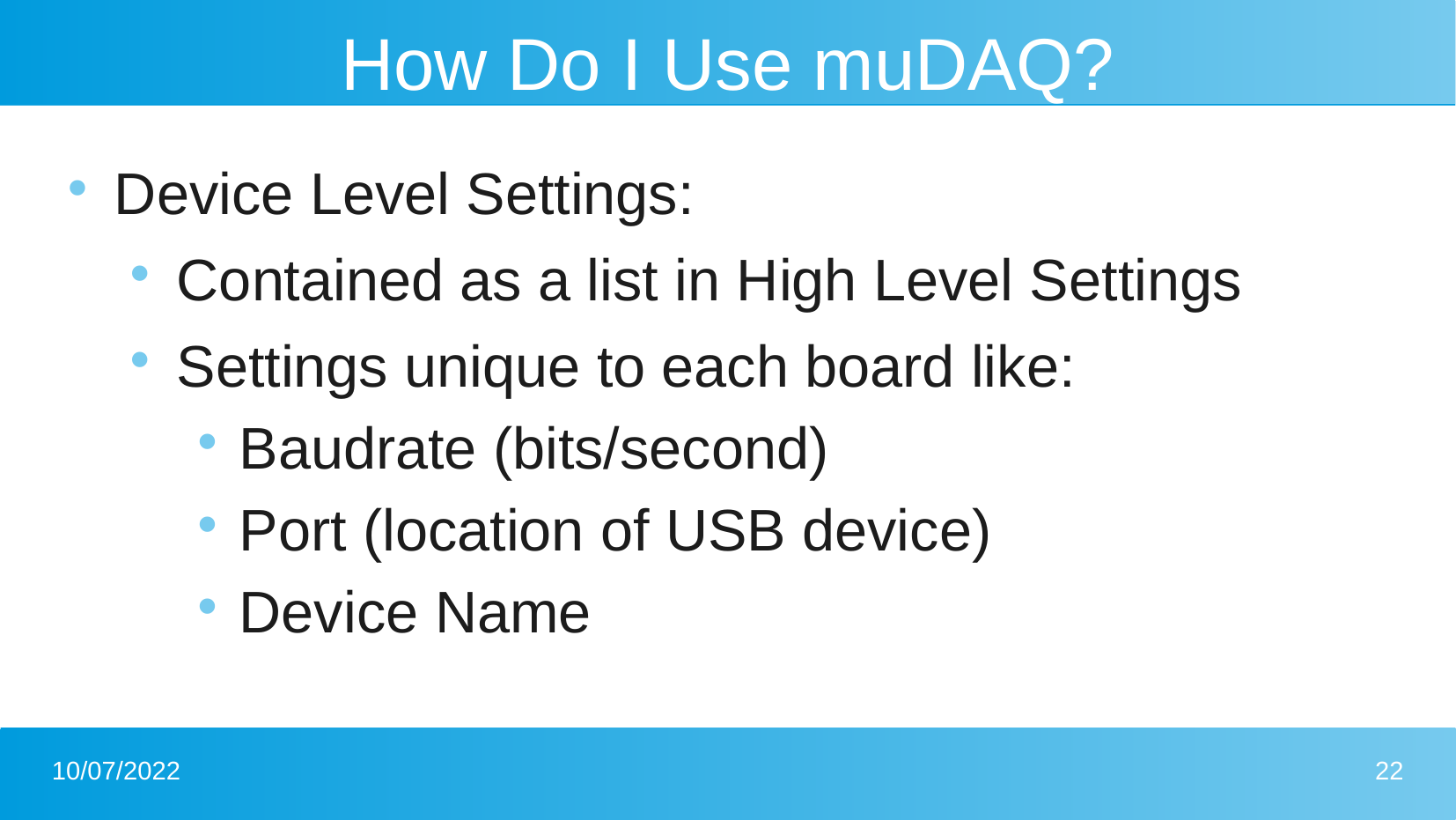

# How Do I Use muDAQ?
Device Level Settings:
Contained as a list in High Level Settings
Settings unique to each board like:
Baudrate (bits/second)
Port (location of USB device)
Device Name
10/07/2022
22